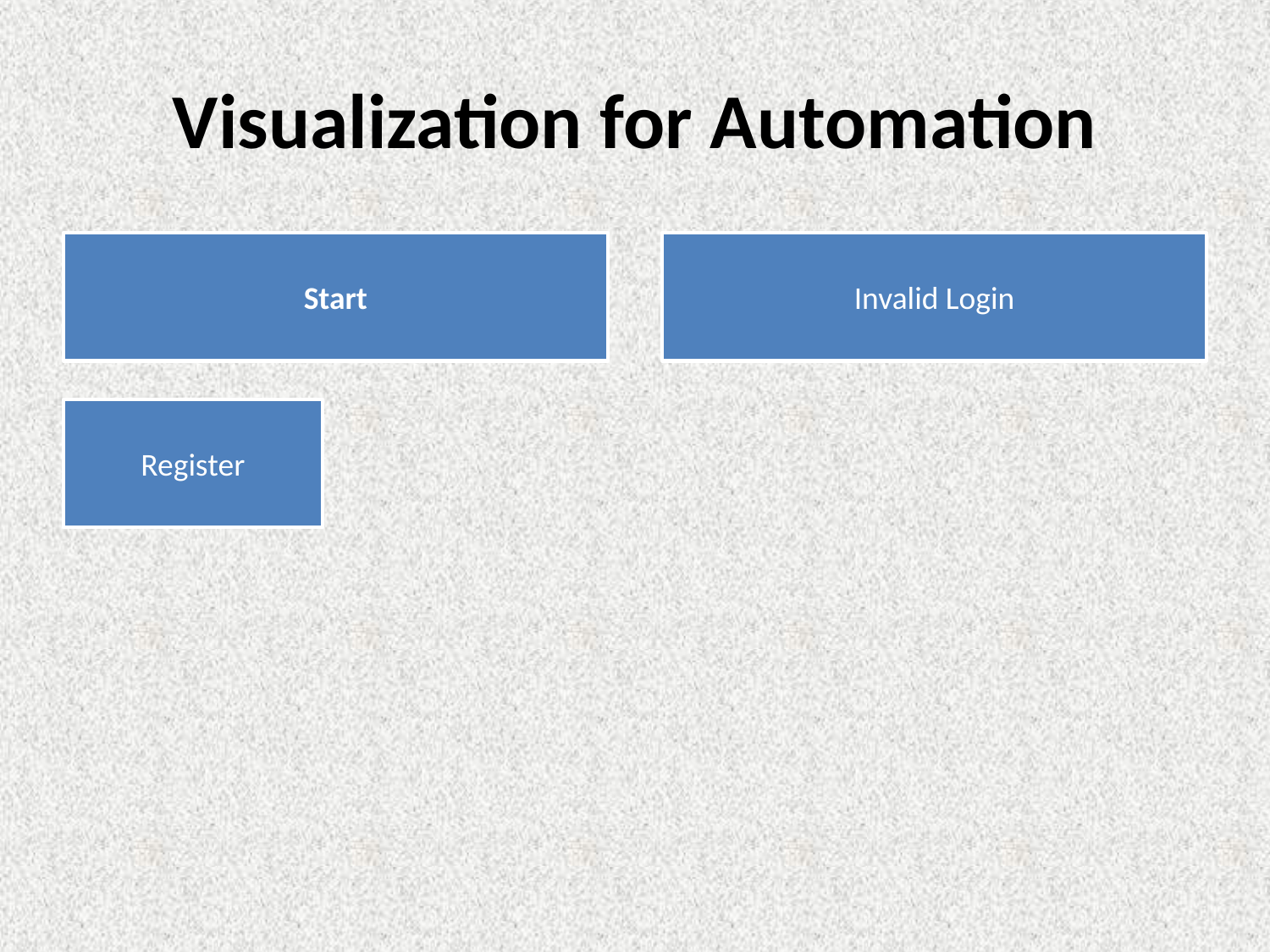

# Visualization for Automation
Start
Register
Valid Login
Invalid Login